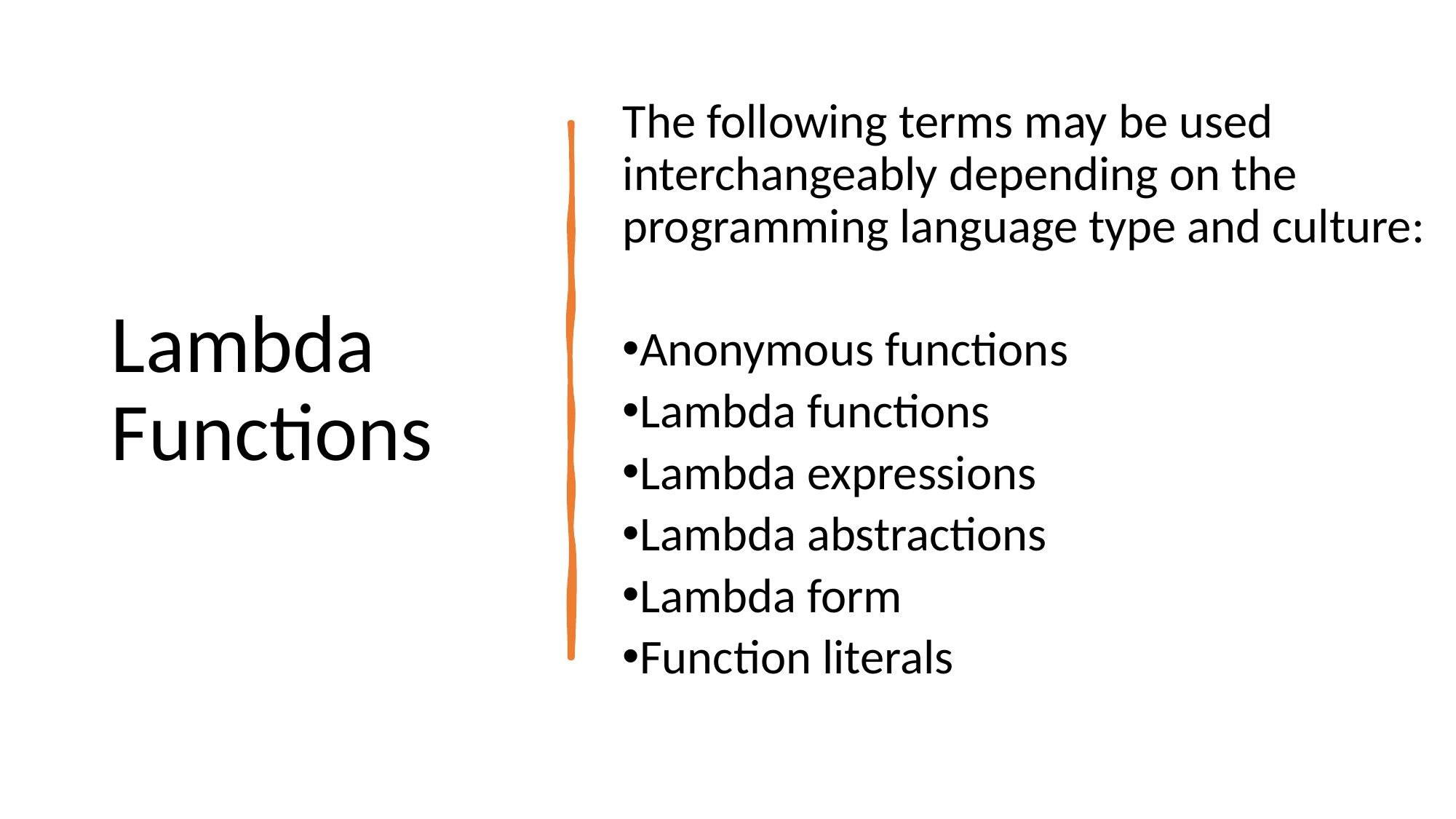

Lambda Functions
The following terms may be used interchangeably depending on the programming language type and culture:

Anonymous functions
Lambda functions
Lambda expressions
Lambda abstractions
Lambda form
Function literals